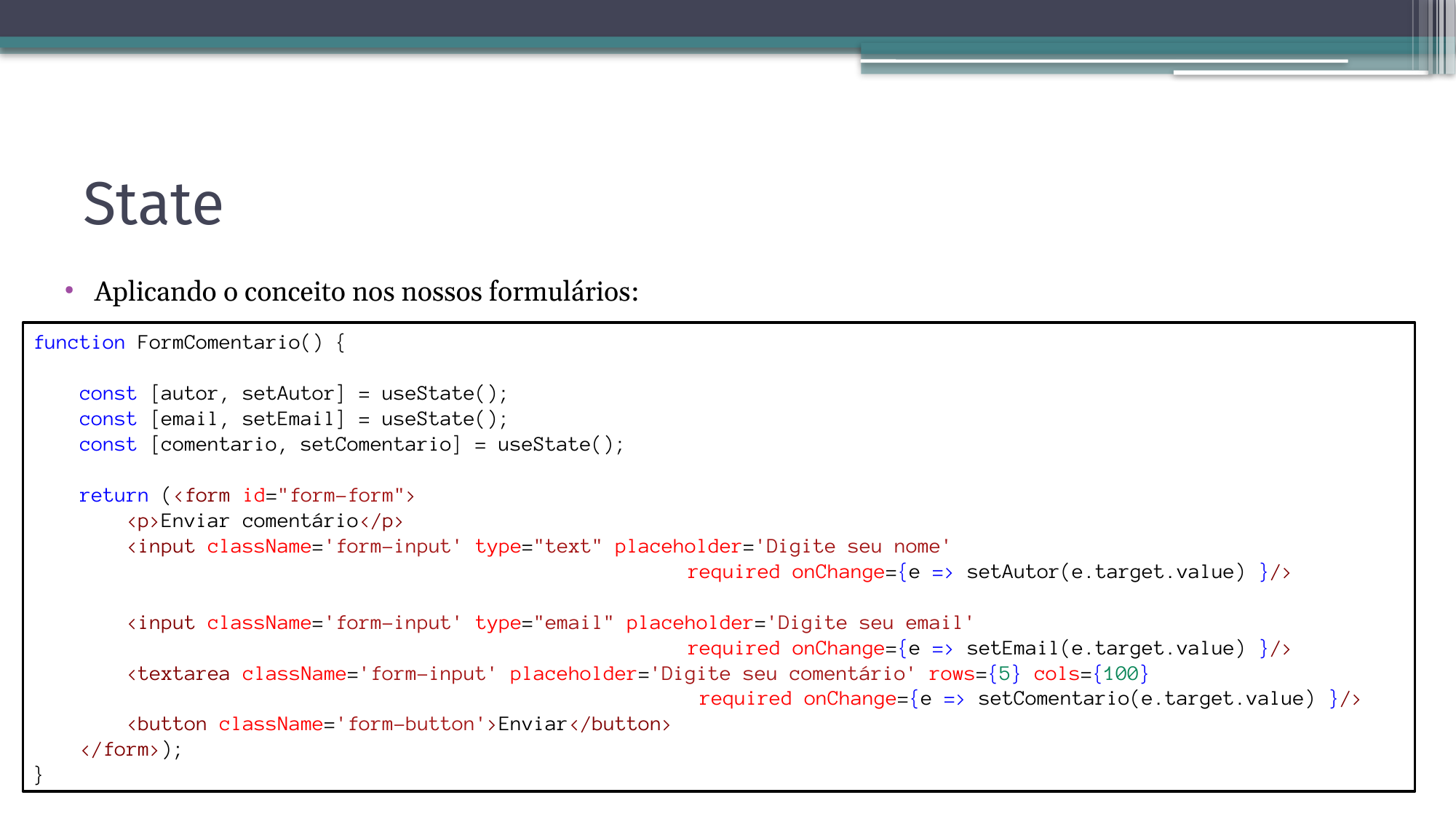

# State
Aplicando o conceito nos nossos formulários:

function FormComentario() {
    const [autor, setAutor] = useState();
    const [email, setEmail] = useState();
    const [comentario, setComentario] = useState();
    return (<form id="form-form">
        <p>Enviar comentário</p>
        <input className='form-input' type="text" placeholder='Digite seu nome'
						required onChange={e => setAutor(e.target.value) }/>
        <input className='form-input' type="email" placeholder='Digite seu email'
						required onChange={e => setEmail(e.target.value) }/>
        <textarea className='form-input' placeholder='Digite seu comentário' rows={5} cols={100}
						 required onChange={e => setComentario(e.target.value) }/>
        <button className='form-button'>Enviar</button>
    </form>);
}